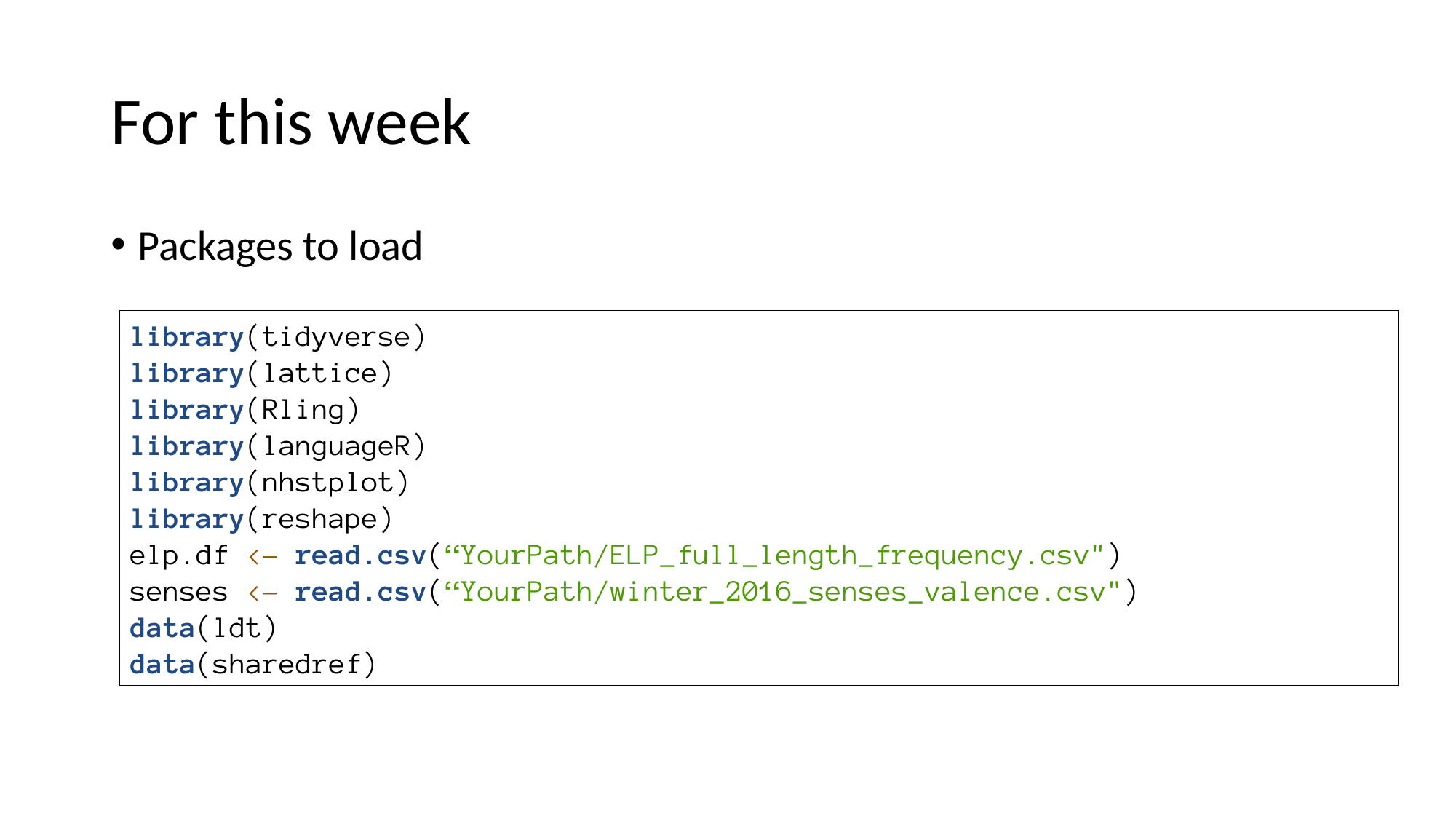

# For this week
Packages to load
library(tidyverse)
library(lattice)
library(Rling)
library(languageR)
library(nhstplot)
library(reshape)
elp.df <- read.csv(“YourPath/ELP_full_length_frequency.csv")
senses <- read.csv(“YourPath/winter_2016_senses_valence.csv")
data(ldt)
data(sharedref)